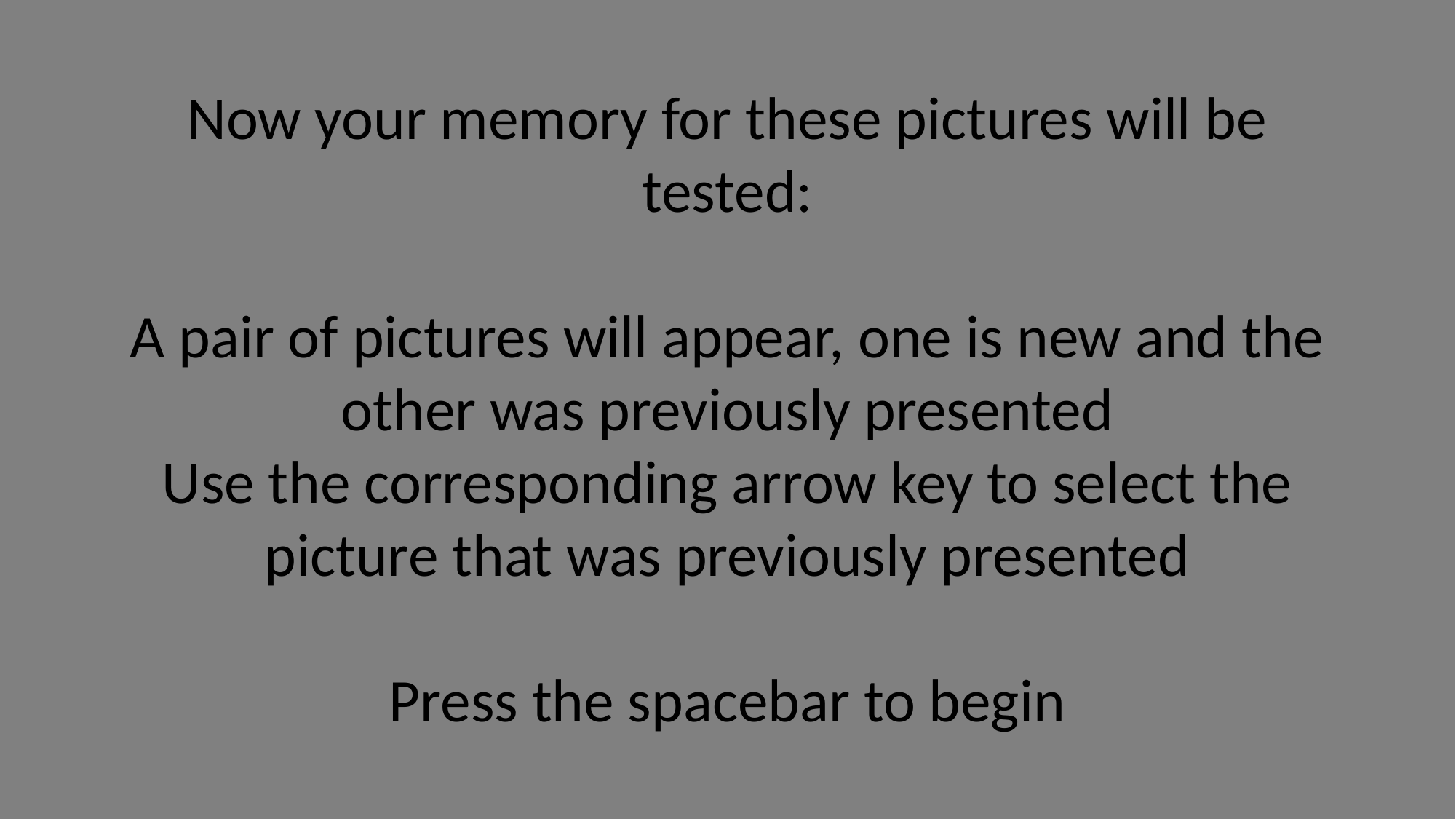

Now your memory for these pictures will be tested:

A pair of pictures will appear, one is new and the other was previously presented
Use the corresponding arrow key to select the picture that was previously presented

Press the spacebar to begin